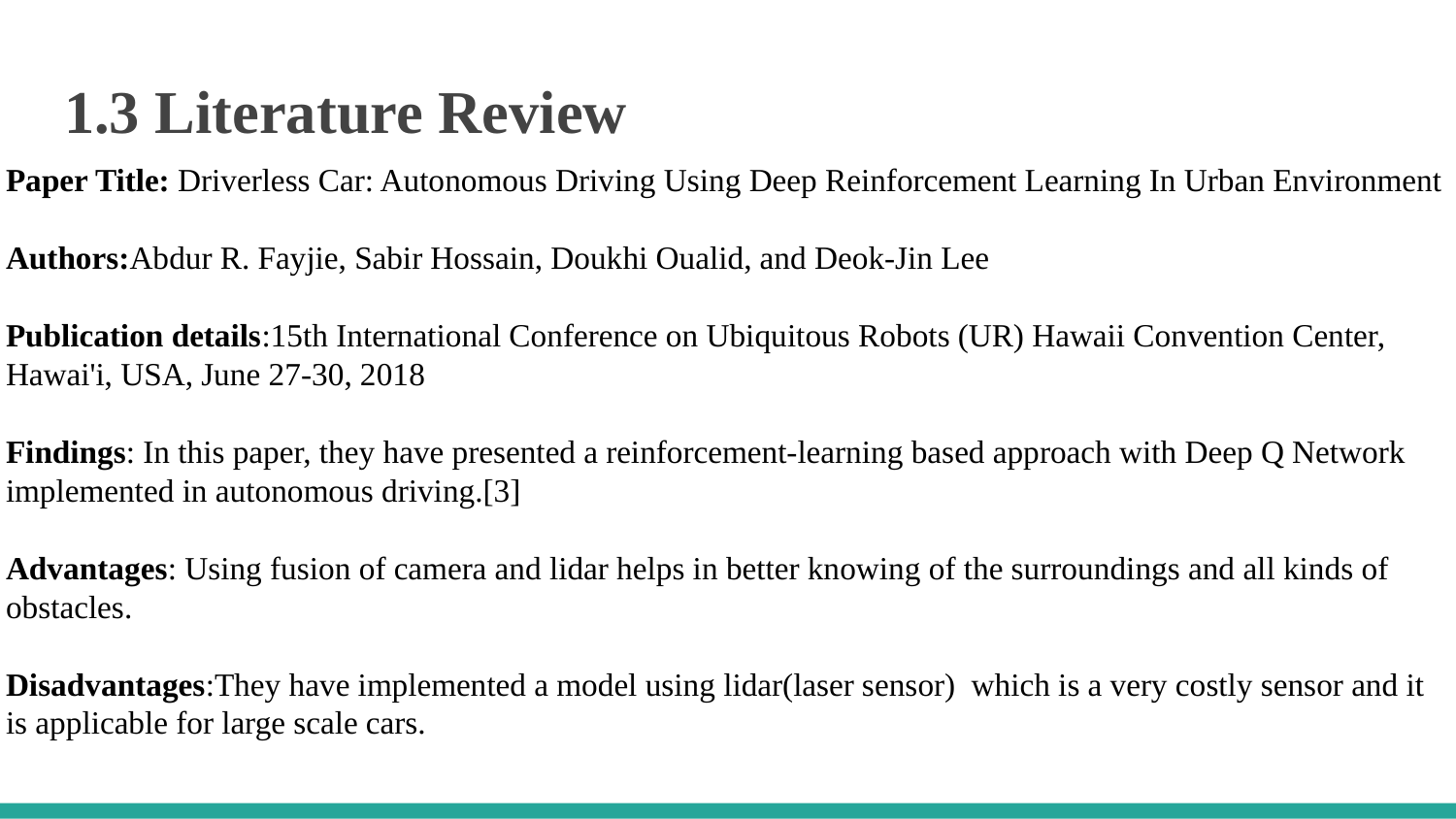

# 1.3 Literature Review
Paper Title: Driverless Car: Autonomous Driving Using Deep Reinforcement Learning In Urban Environment

Authors:Abdur R. Fayjie, Sabir Hossain, Doukhi Oualid, and Deok-Jin Lee

Publication details:15th International Conference on Ubiquitous Robots (UR) Hawaii Convention Center, Hawai'i, USA, June 27-30, 2018

Findings: In this paper, they have presented a reinforcement-learning based approach with Deep Q Network implemented in autonomous driving.[3]

Advantages: Using fusion of camera and lidar helps in better knowing of the surroundings and all kinds of obstacles.

Disadvantages:They have implemented a model using lidar(laser sensor)  which is a very costly sensor and it is applicable for large scale cars.